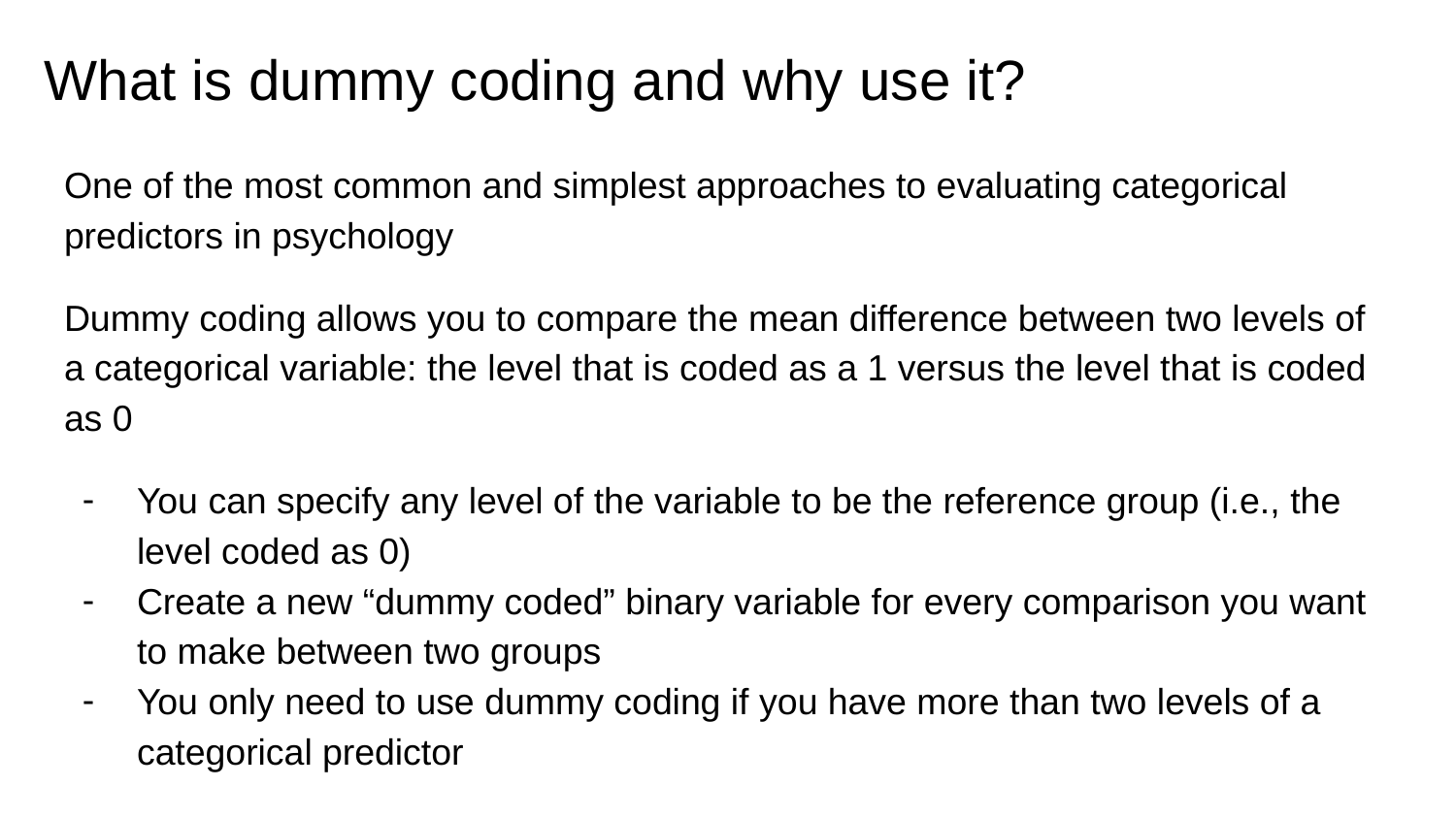

# What is dummy coding and why use it?
One of the most common and simplest approaches to evaluating categorical predictors in psychology
Dummy coding allows you to compare the mean difference between two levels of a categorical variable: the level that is coded as a 1 versus the level that is coded as 0
You can specify any level of the variable to be the reference group (i.e., the level coded as 0)
Create a new “dummy coded” binary variable for every comparison you want to make between two groups
You only need to use dummy coding if you have more than two levels of a categorical predictor